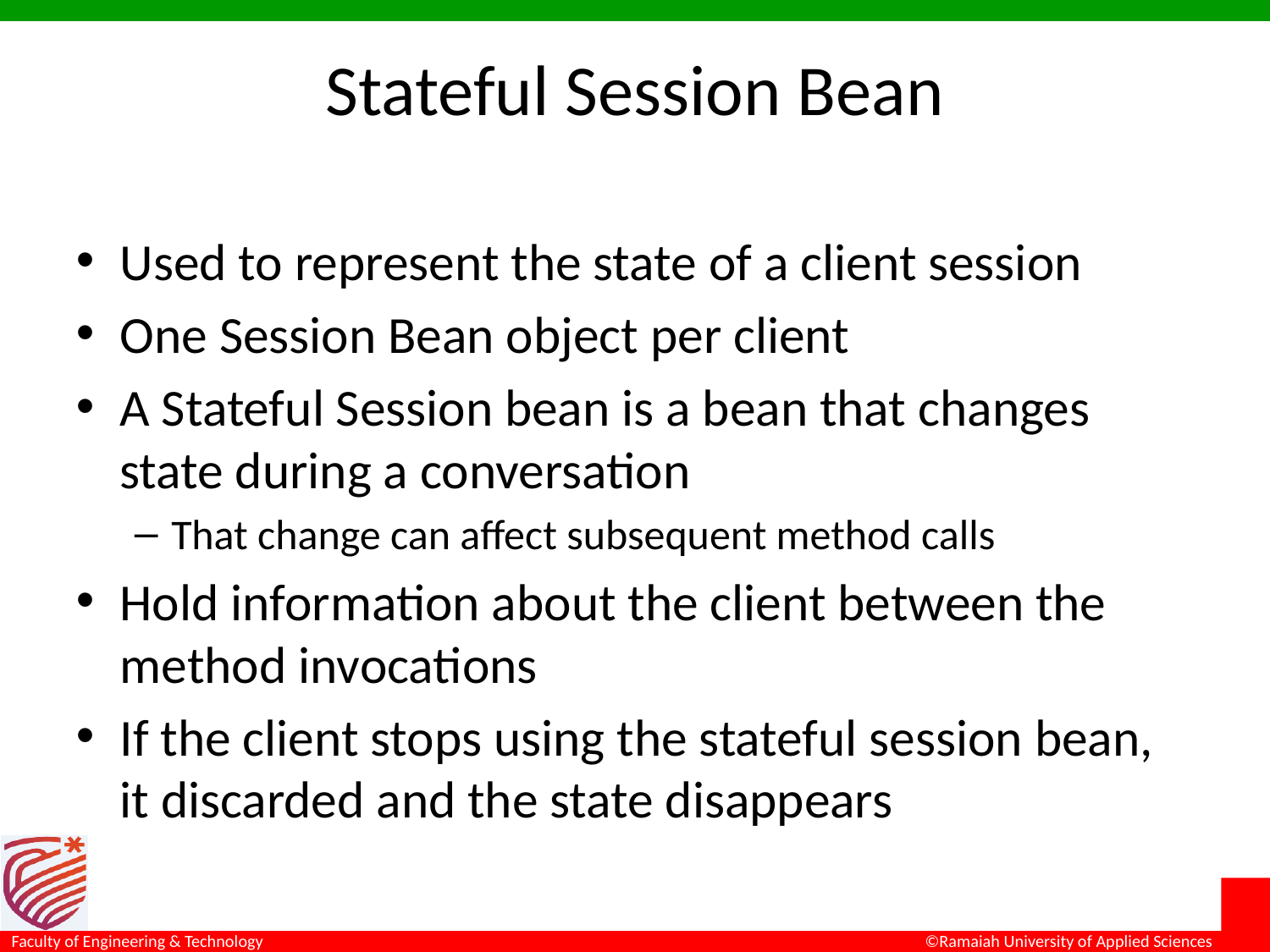

# Stateful Session Bean
Used to represent the state of a client session
One Session Bean object per client
A Stateful Session bean is a bean that changes state during a conversation
That change can affect subsequent method calls
Hold information about the client between the method invocations
If the client stops using the stateful session bean, it discarded and the state disappears